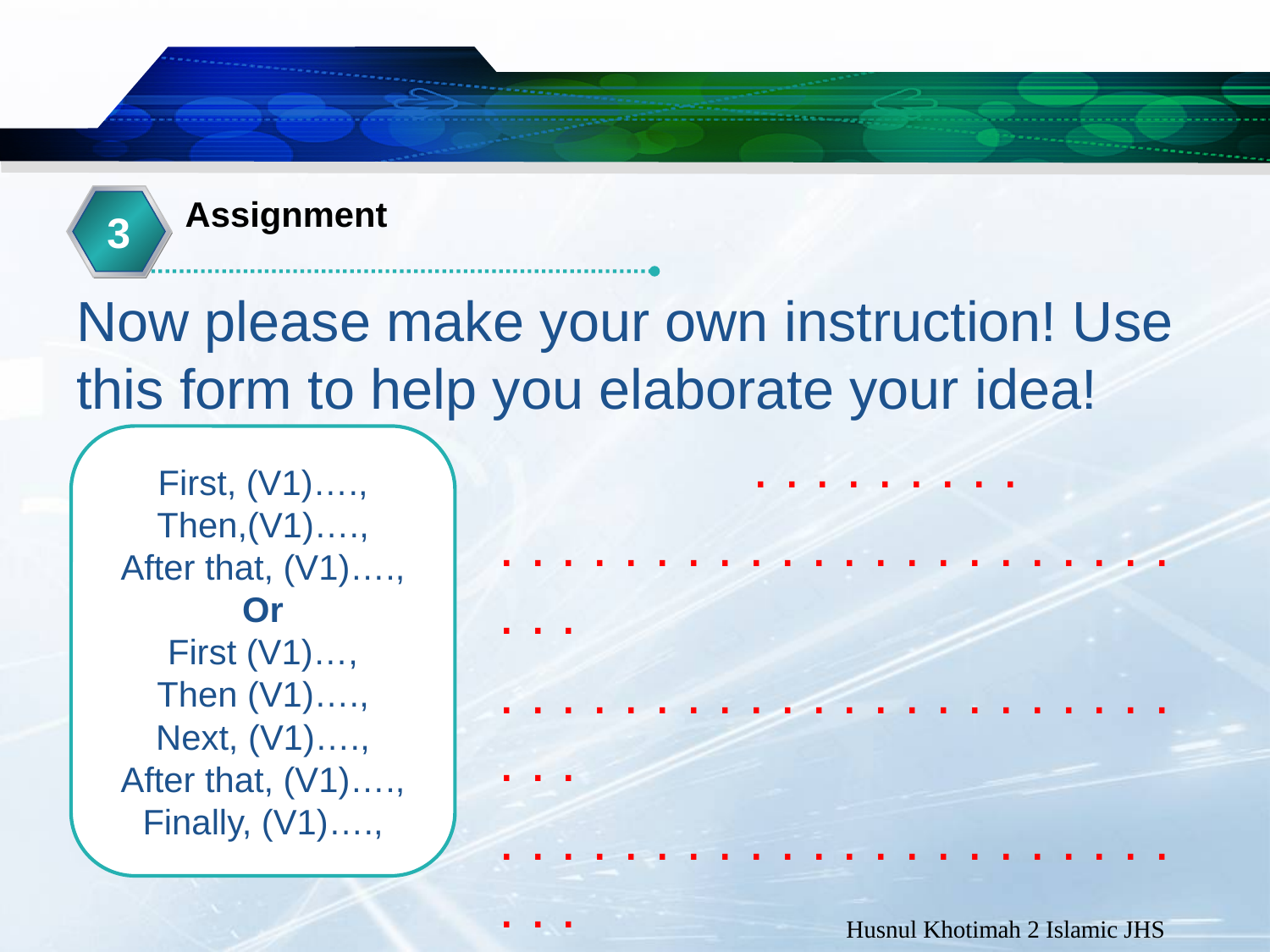

Assignment
3
3

Now please make your own instruction! Use this form to help you elaborate your idea!
		. . . . . . . . .
. . . . . . . . . . . . . . . . . . . . . . . . .
. . . . . . . . . . . . . . . . . . . . . . . . .
. . . . . . . . . . . . . . . . . . . . . . . . .
. . . . . . . . . . . . . . . . . . . . . . . . .
. . . . . . . . . . . . . . . . . . . . . . . . .
First, (V1)….,
Then,(V1)….,
After that, (V1)….,
Or
First (V1)…,
Then (V1)….,
Next, (V1)….,
After that, (V1)….,
Finally, (V1)….,
Husnul Khotimah 2 Islamic JHS